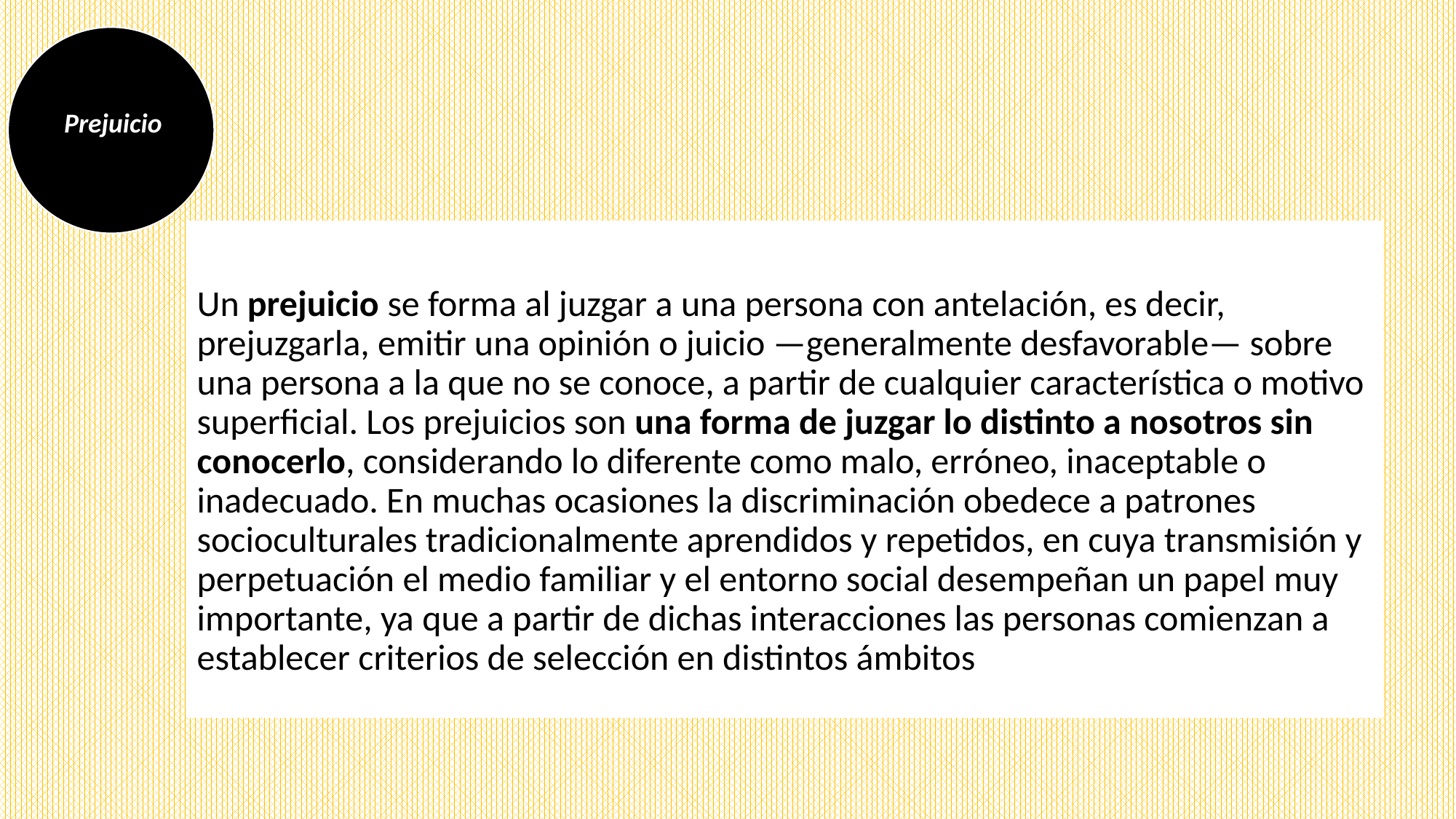

Prejuicio

Un prejuicio se forma al juzgar a una persona con antelación, es decir, prejuzgarla, emitir una opinión o juicio —generalmente desfavorable— sobre una persona a la que no se conoce, a partir de cualquier característica o motivo superficial. Los prejuicios son una forma de juzgar lo distinto a nosotros sin conocerlo, considerando lo diferente como malo, erróneo, inaceptable o inadecuado. En muchas ocasiones la discriminación obedece a patrones socioculturales tradicionalmente aprendidos y repetidos, en cuya transmisión y perpetuación el medio familiar y el entorno social desempeñan un papel muy importante, ya que a partir de dichas interacciones las personas comienzan a establecer criterios de selección en distintos ámbitos